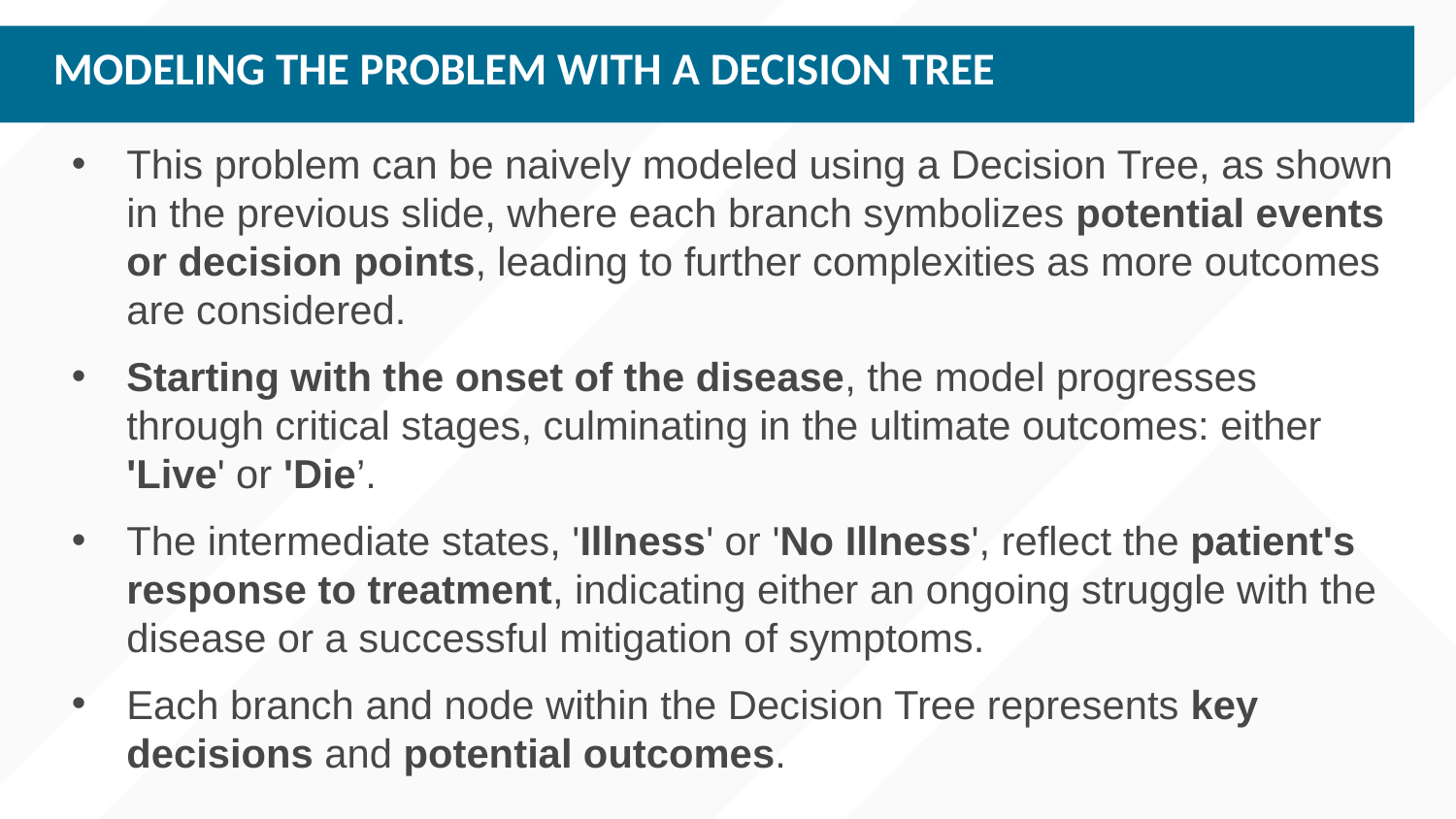

# Modeling the problem with a decision tree
This problem can be naively modeled using a Decision Tree, as shown in the previous slide, where each branch symbolizes potential events or decision points, leading to further complexities as more outcomes are considered.
Starting with the onset of the disease, the model progresses through critical stages, culminating in the ultimate outcomes: either 'Live' or 'Die’.
The intermediate states, 'Illness' or 'No Illness', reflect the patient's response to treatment, indicating either an ongoing struggle with the disease or a successful mitigation of symptoms.
Each branch and node within the Decision Tree represents key decisions and potential outcomes.